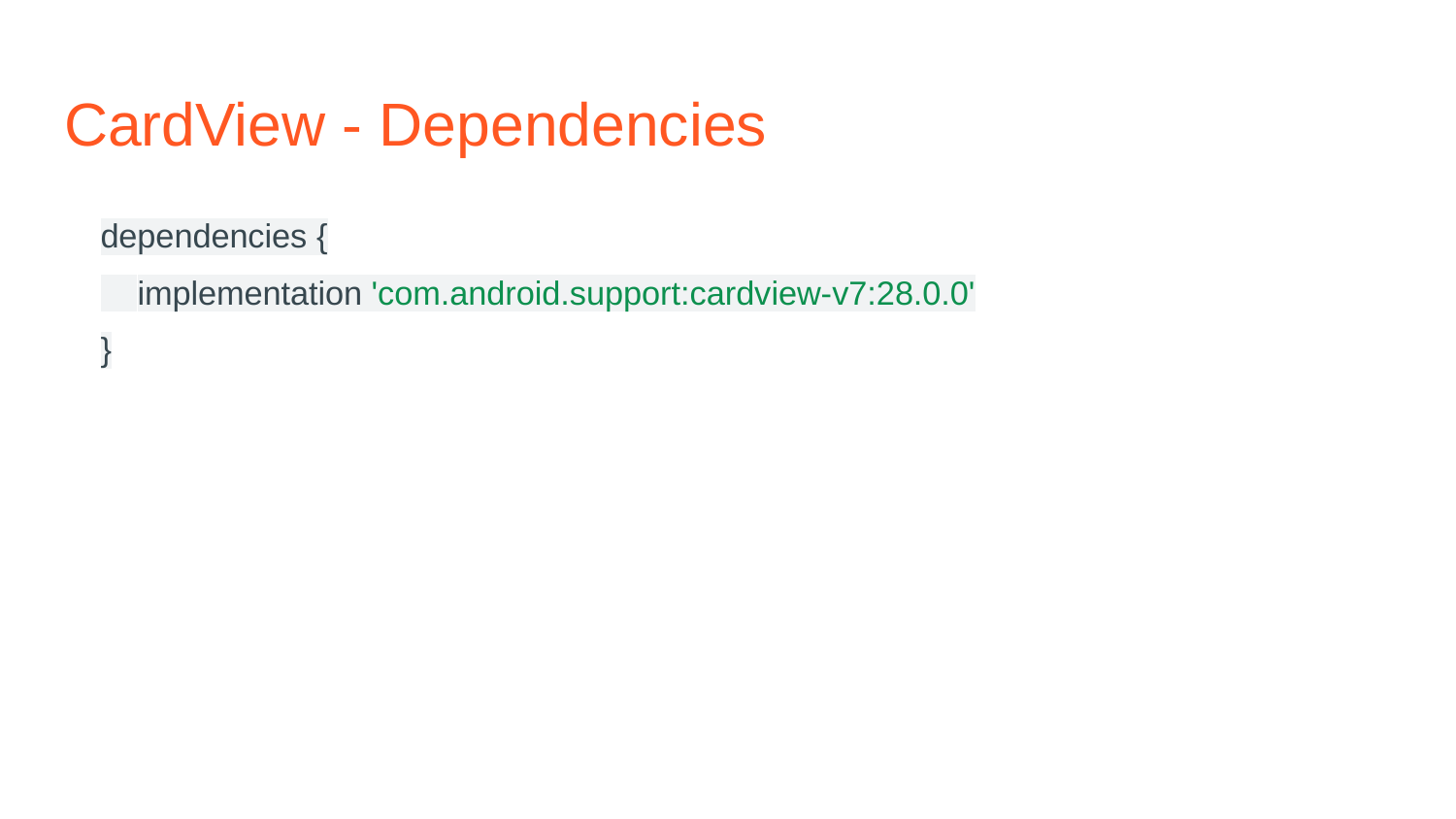

# CardView - Dependencies
dependencies {
    implementation 'com.android.support:cardview-v7:28.0.0'
}